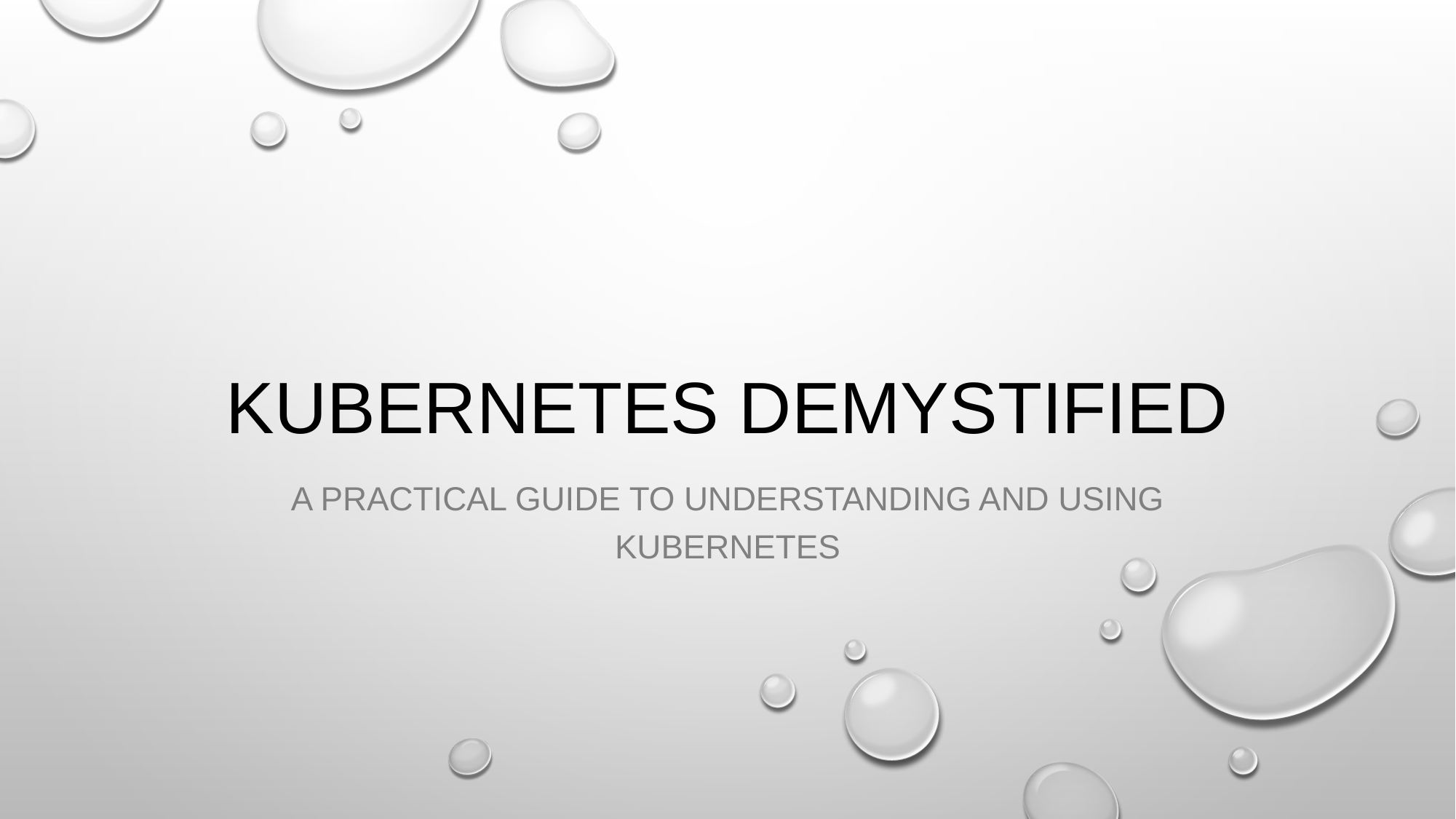

# Kubernetes DeMystified
A practical guide to understanding and using Kubernetes